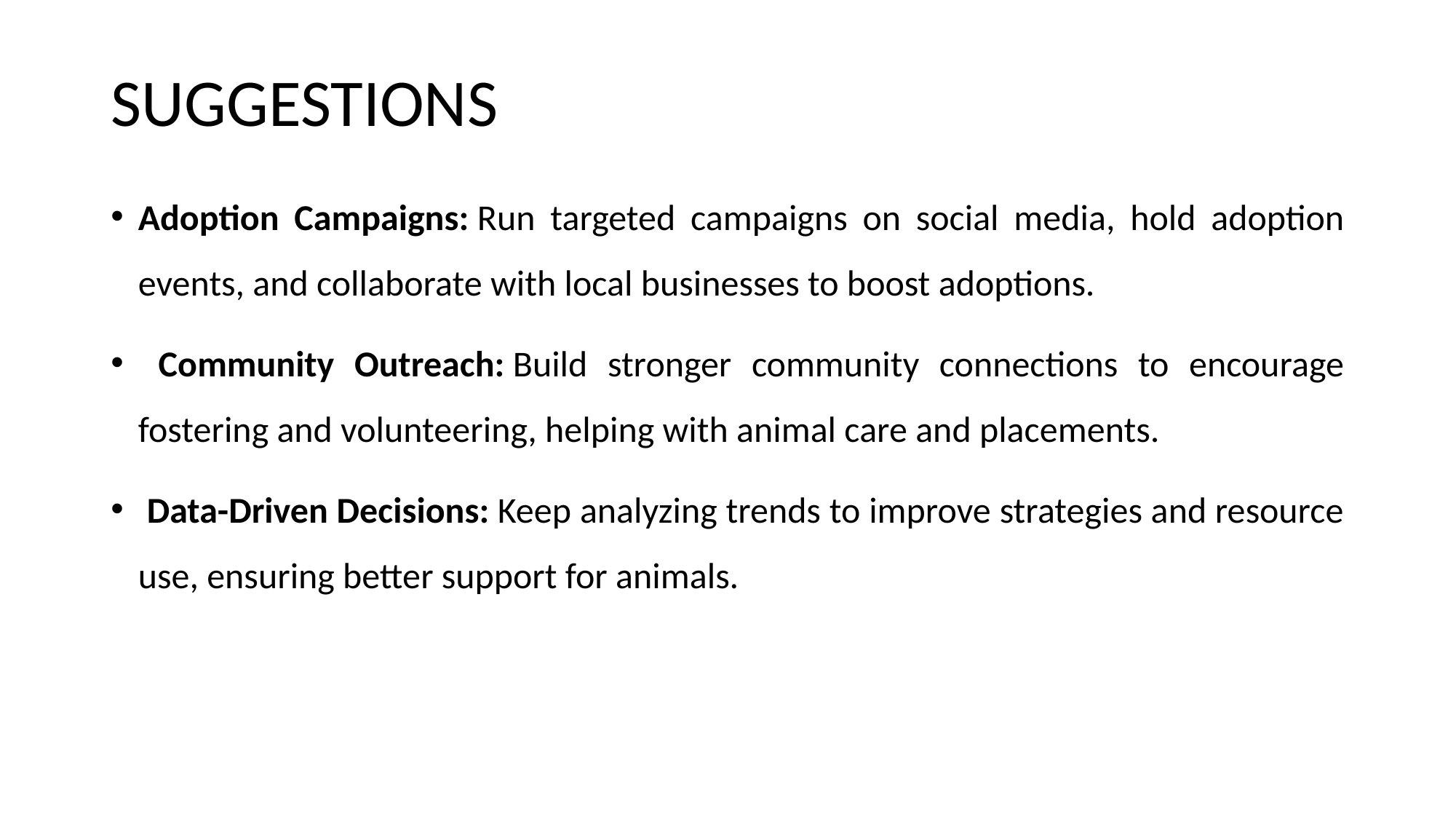

# SUGGESTIONS
Adoption Campaigns: Run targeted campaigns on social media, hold adoption events, and collaborate with local businesses to boost adoptions.
 Community Outreach: Build stronger community connections to encourage fostering and volunteering, helping with animal care and placements.
 Data-Driven Decisions: Keep analyzing trends to improve strategies and resource use, ensuring better support for animals.